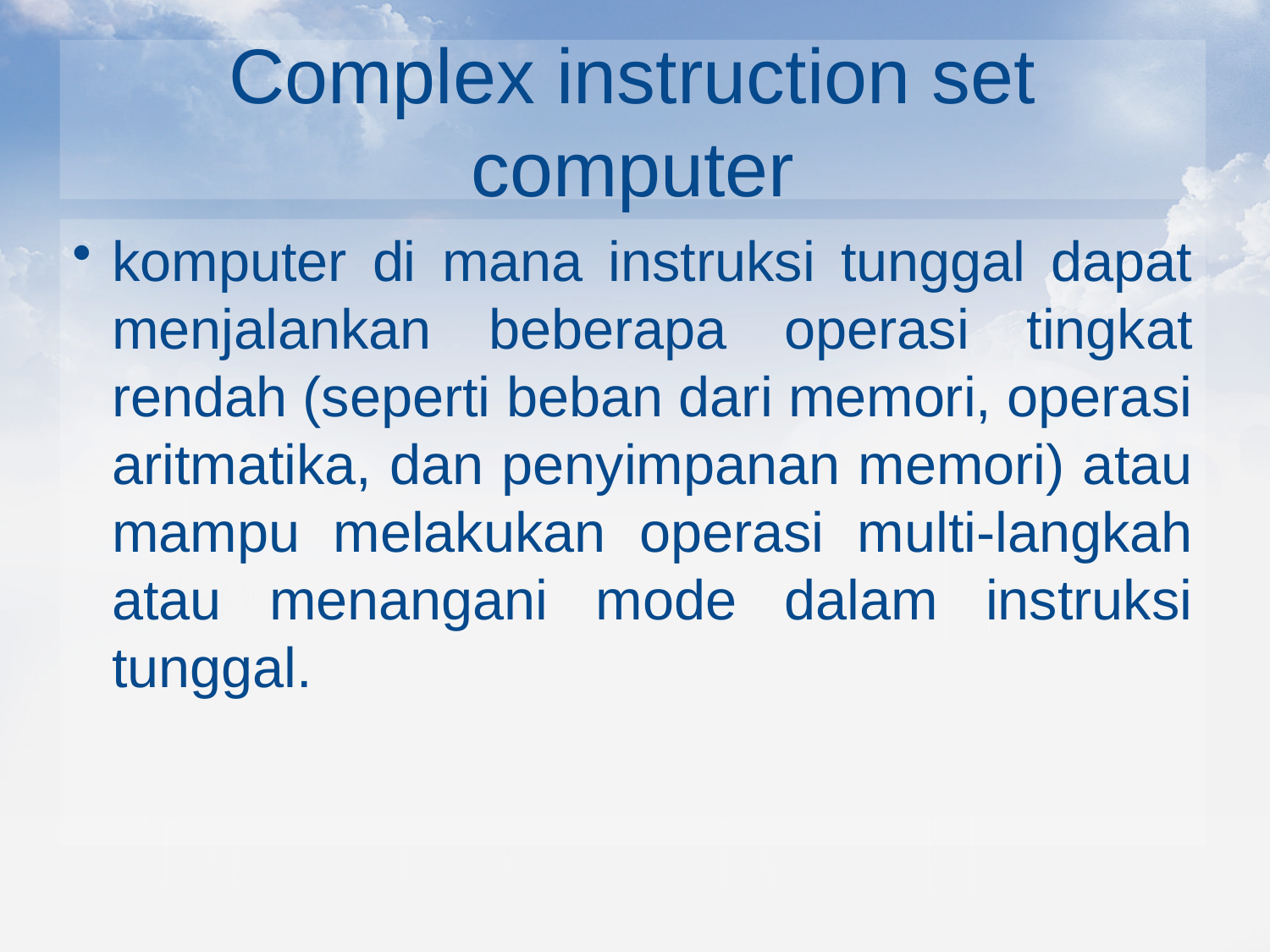

# Complex instruction set computer
komputer di mana instruksi tunggal dapat menjalankan beberapa operasi tingkat rendah (seperti beban dari memori, operasi aritmatika, dan penyimpanan memori) atau mampu melakukan operasi multi-langkah atau menangani mode dalam instruksi tunggal.